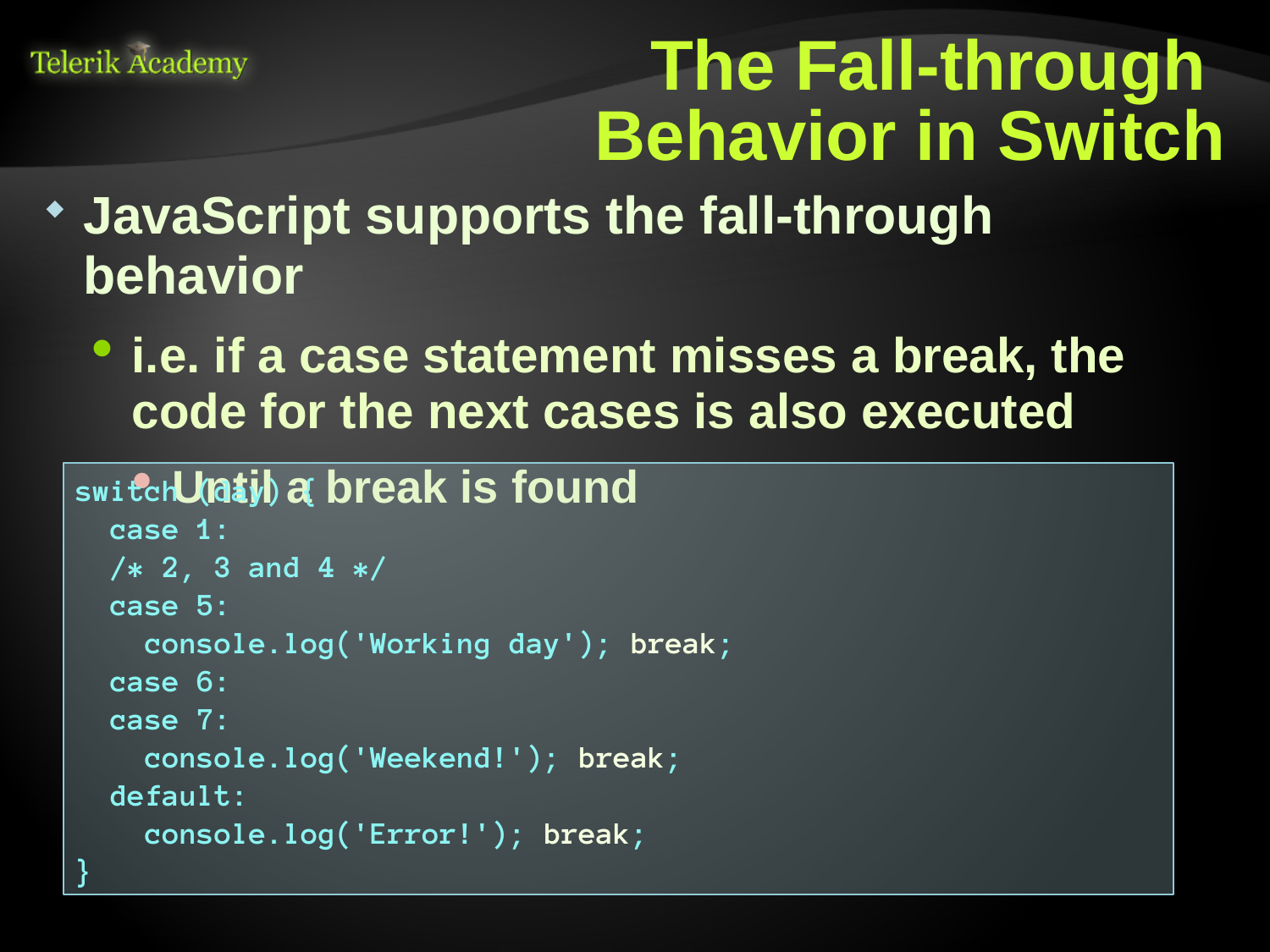

# The Fall-through Behavior in Switch
JavaScript supports the fall-through behavior
i.e. if a case statement misses a break, the code for the next cases is also executed
Until a break is found
switch (day) {
  case 1:
  /* 2, 3 and 4 */
  case 5:
    console.log('Working day'); break;
  case 6:
  case 7:
    console.log('Weekend!'); break;
  default:
    console.log('Error!'); break;
}